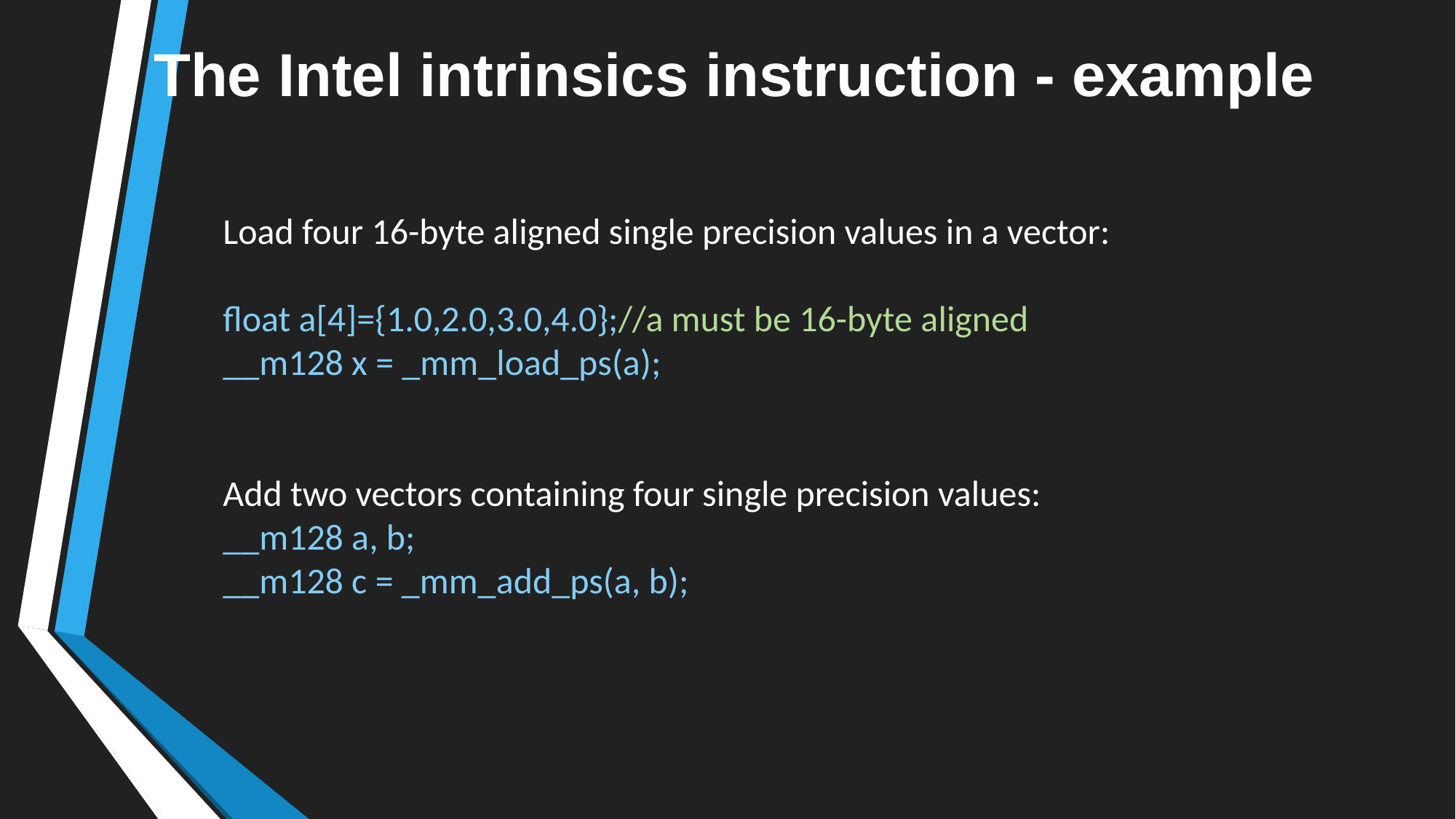

The Intel intrinsics instruction - example
Load four 16-byte aligned single precision values in a vector:

float a[4]={1.0,2.0,3.0,4.0};//a must be 16-byte aligned
__m128 x = _mm_load_ps(a);

Add two vectors containing four single precision values:
__m128 a, b;
__m128 c = _mm_add_ps(a, b);